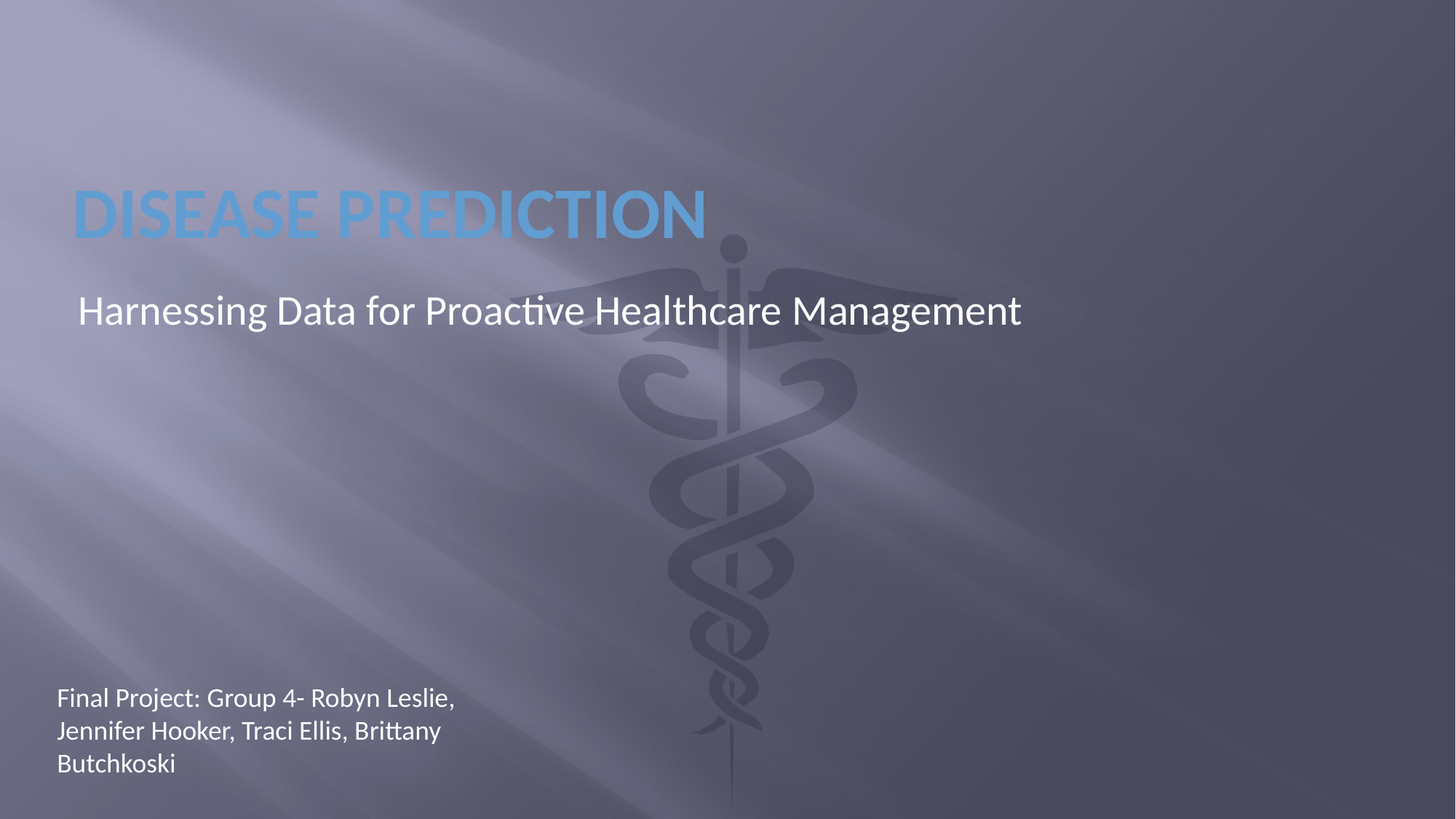

# Disease prediction
Harnessing Data for Proactive Healthcare Management

Final Project: Group 4- Robyn Leslie, Jennifer Hooker, Traci Ellis, Brittany Butchkoski